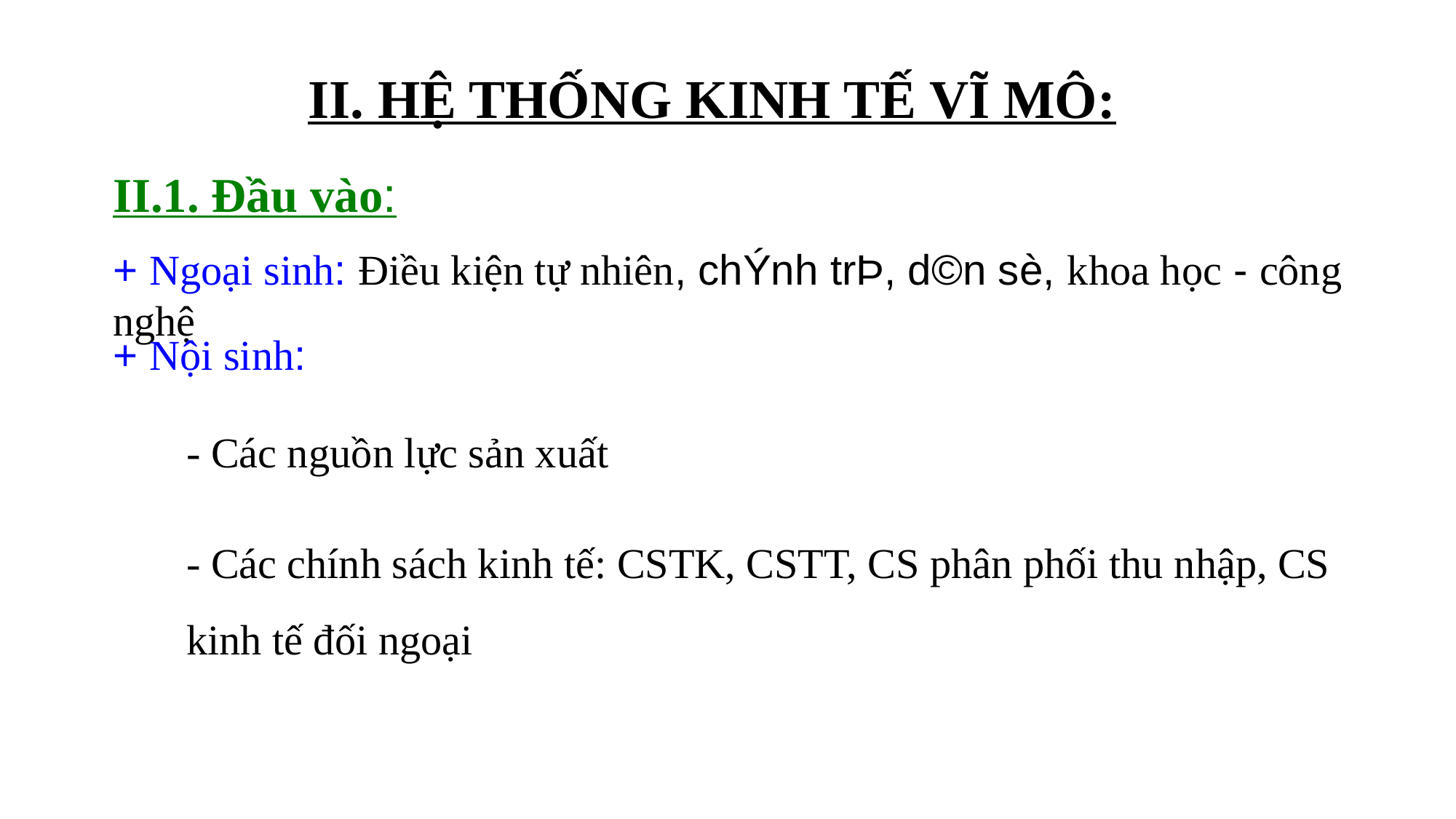

II. HỆ thỐng kinh Tế Vĩ mô:
II.1. Đầu vào:
+ Ngoại sinh: Điều kiện tự nhiên, chÝnh trÞ, d©n sè, khoa học - công nghệ
+ Nội sinh:
- Các nguồn lực sản xuất
- Các chính sách kinh tế: CSTK, CSTT, CS phân phối thu nhập, CS kinh tế đối ngoại